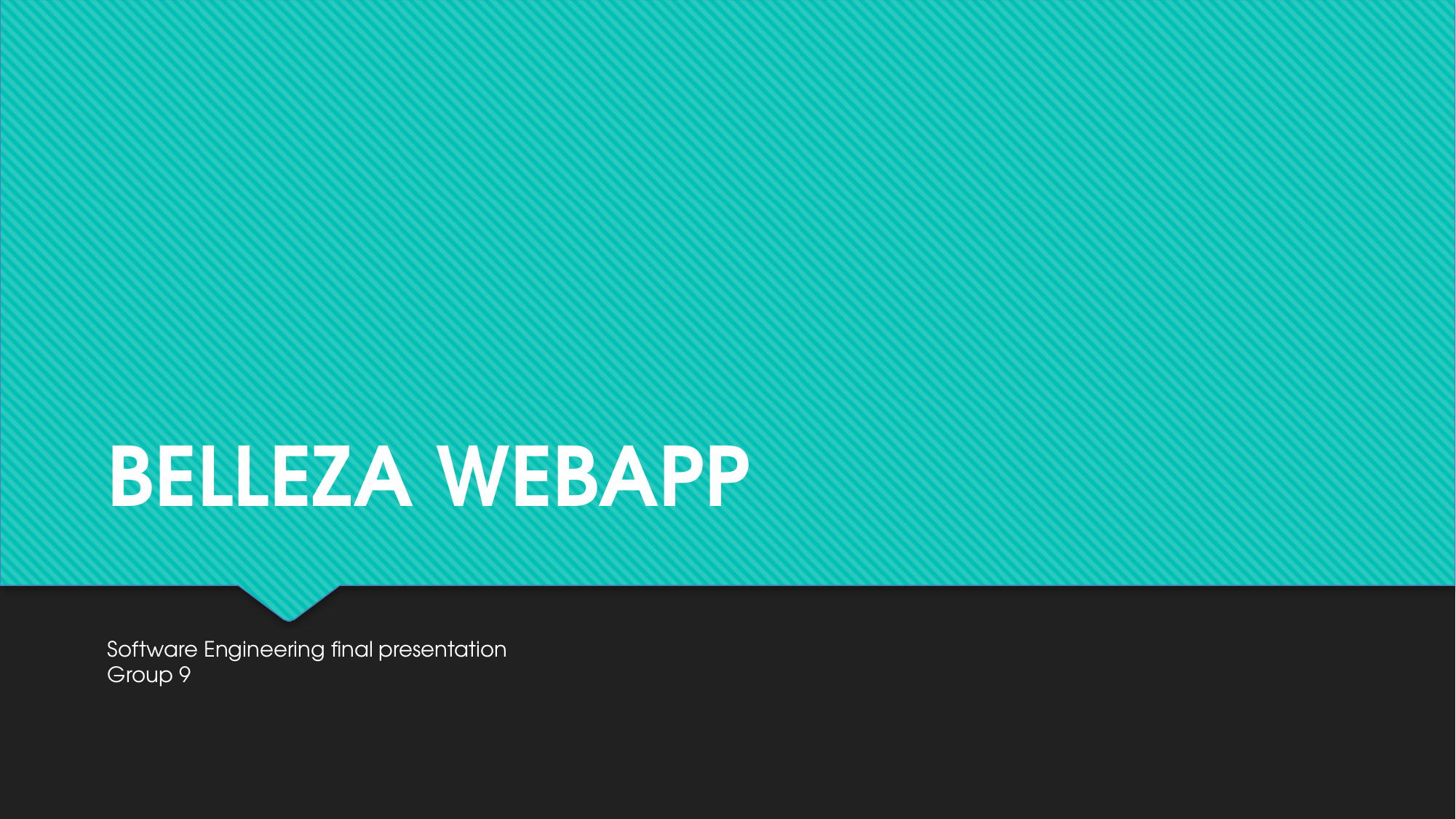

BELLEZA WEBAPP
Software Engineering final presentation
Group 9